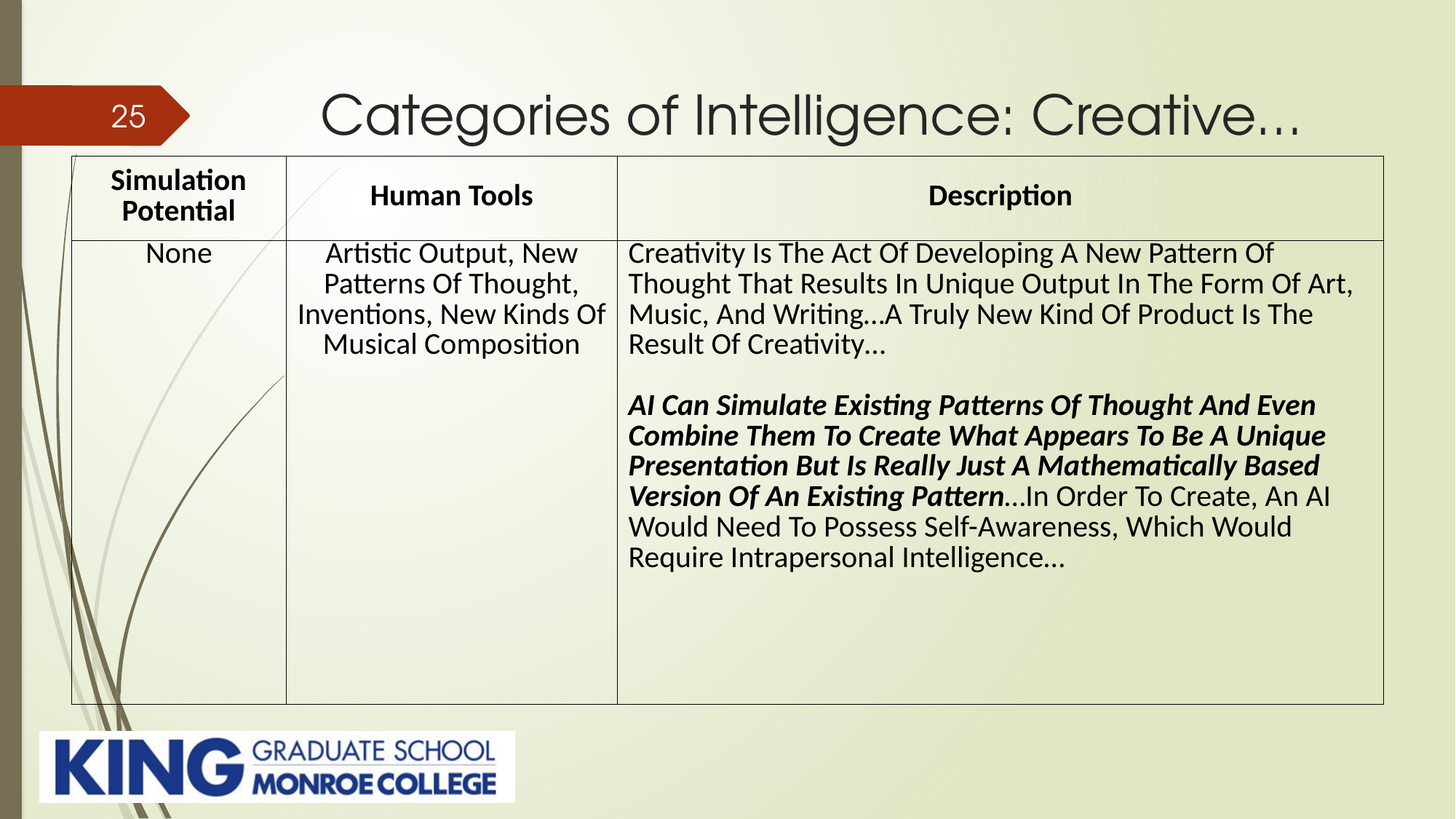

# Categories of Intelligence: Creative…
25
| Simulation Potential | Human Tools | Description |
| --- | --- | --- |
| None | Artistic Output, New Patterns Of Thought, Inventions, New Kinds Of Musical Composition | Creativity Is The Act Of Developing A New Pattern Of Thought That Results In Unique Output In The Form Of Art, Music, And Writing…A Truly New Kind Of Product Is The Result Of Creativity… AI Can Simulate Existing Patterns Of Thought And Even Combine Them To Create What Appears To Be A Unique Presentation But Is Really Just A Mathematically Based Version Of An Existing Pattern…In Order To Create, An AI Would Need To Possess Self-Awareness, Which Would Require Intrapersonal Intelligence… |